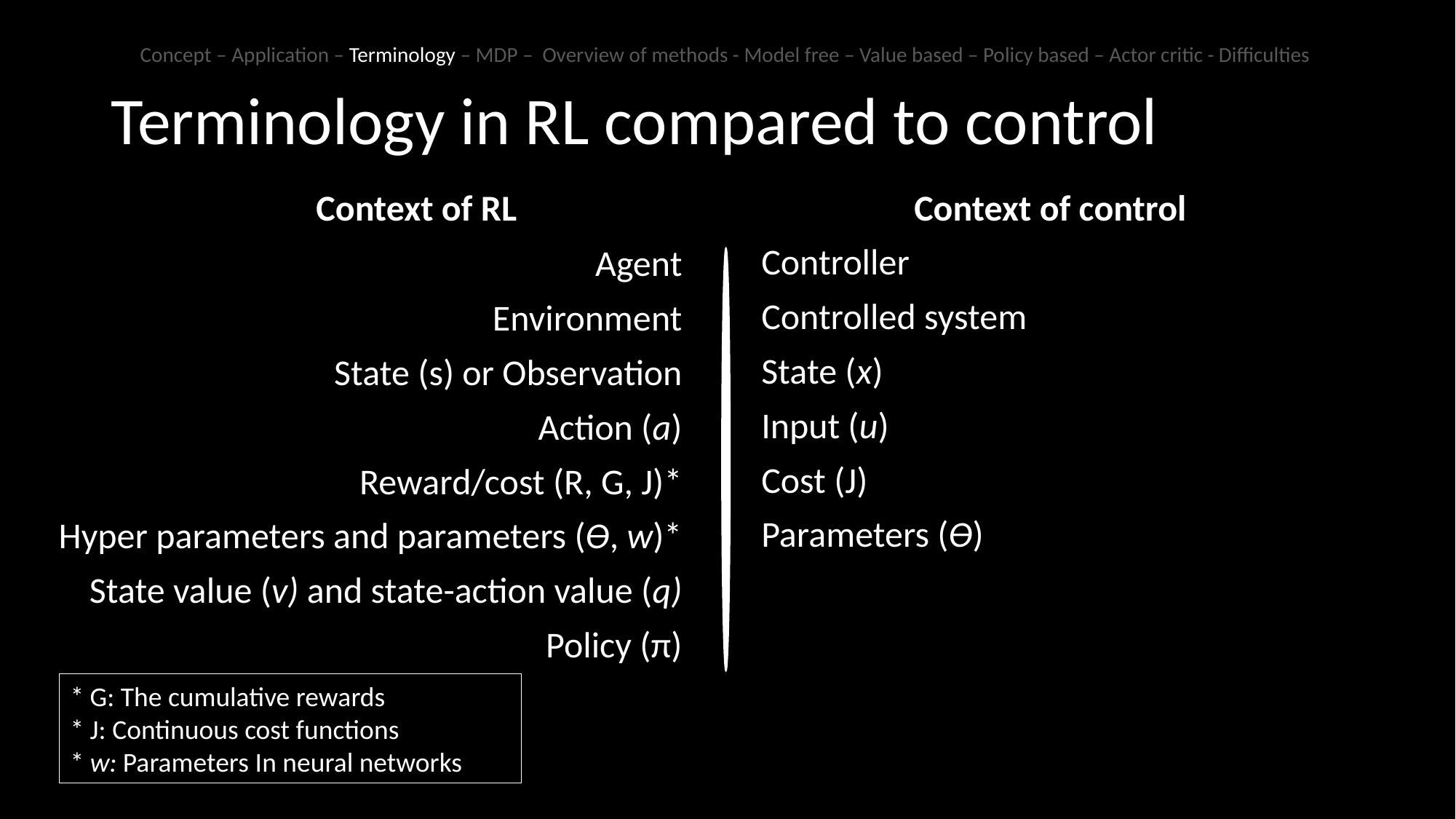

Concept – Application – Terminology – MDP –  Overview of methods - Model free – Value based – Policy based – Actor critic - Difficulties
# Terminology in RL compared to control
Context of control
Context of RL
Controller
Controlled system
State (x)
Input (u)
Cost (J)
Parameters (ϴ)
Agent
Environment
State (s) or Observation
Action (a)
Reward/cost (R, G, J)*
Hyper parameters and parameters (ϴ, w)*
State value (v) and state-action value (q)
Policy (π)

* G: The cumulative rewards
* J: Continuous cost functions
* w: Parameters In neural networks